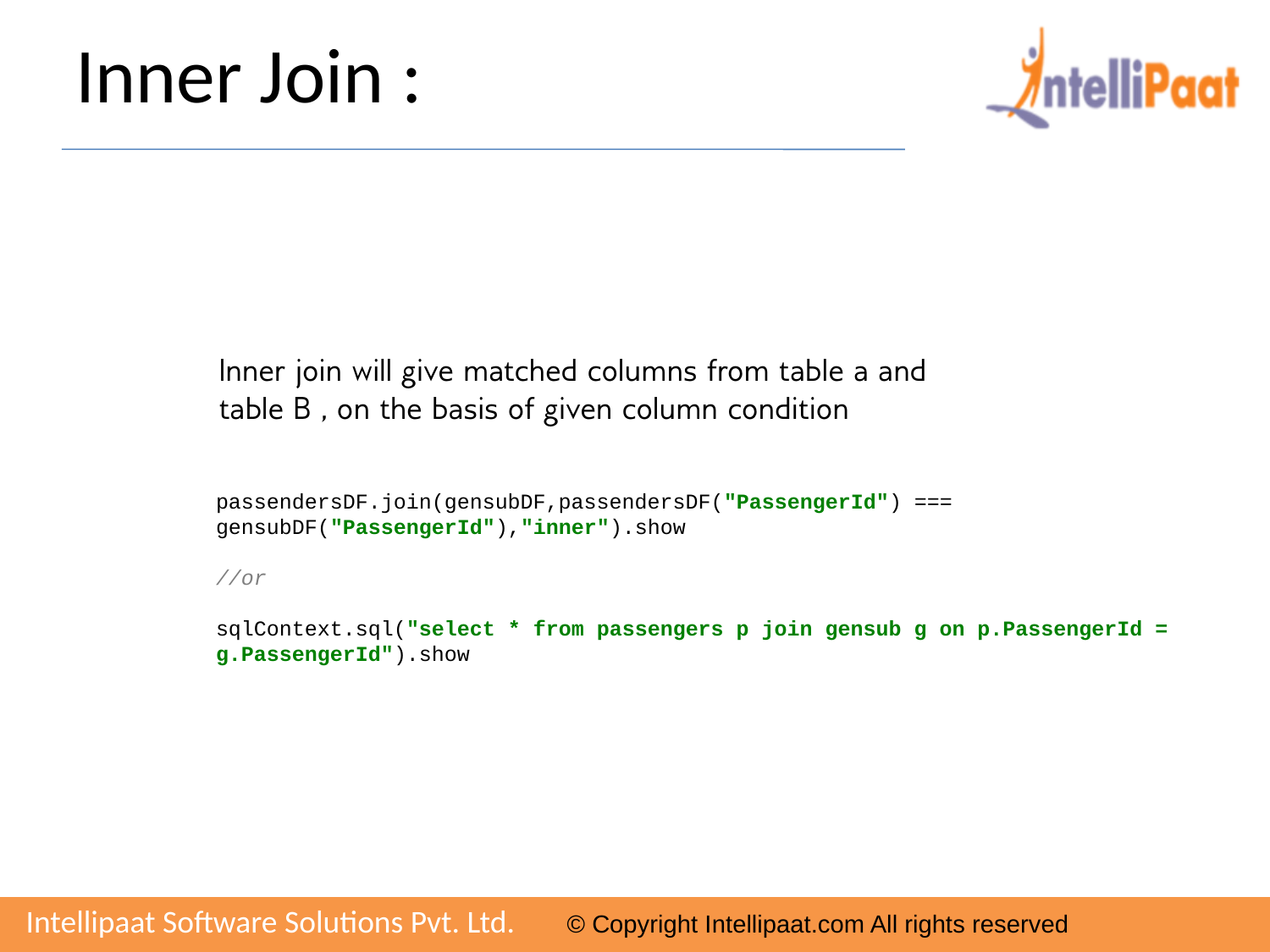

# Inner Join :
Inner join will give matched columns from table a and table B , on the basis of given column condition
passendersDF.join(gensubDF,passendersDF("PassengerId") === gensubDF("PassengerId"),"inner").show
//or
sqlContext.sql("select * from passengers p join gensub g on p.PassengerId = g.PassengerId").show